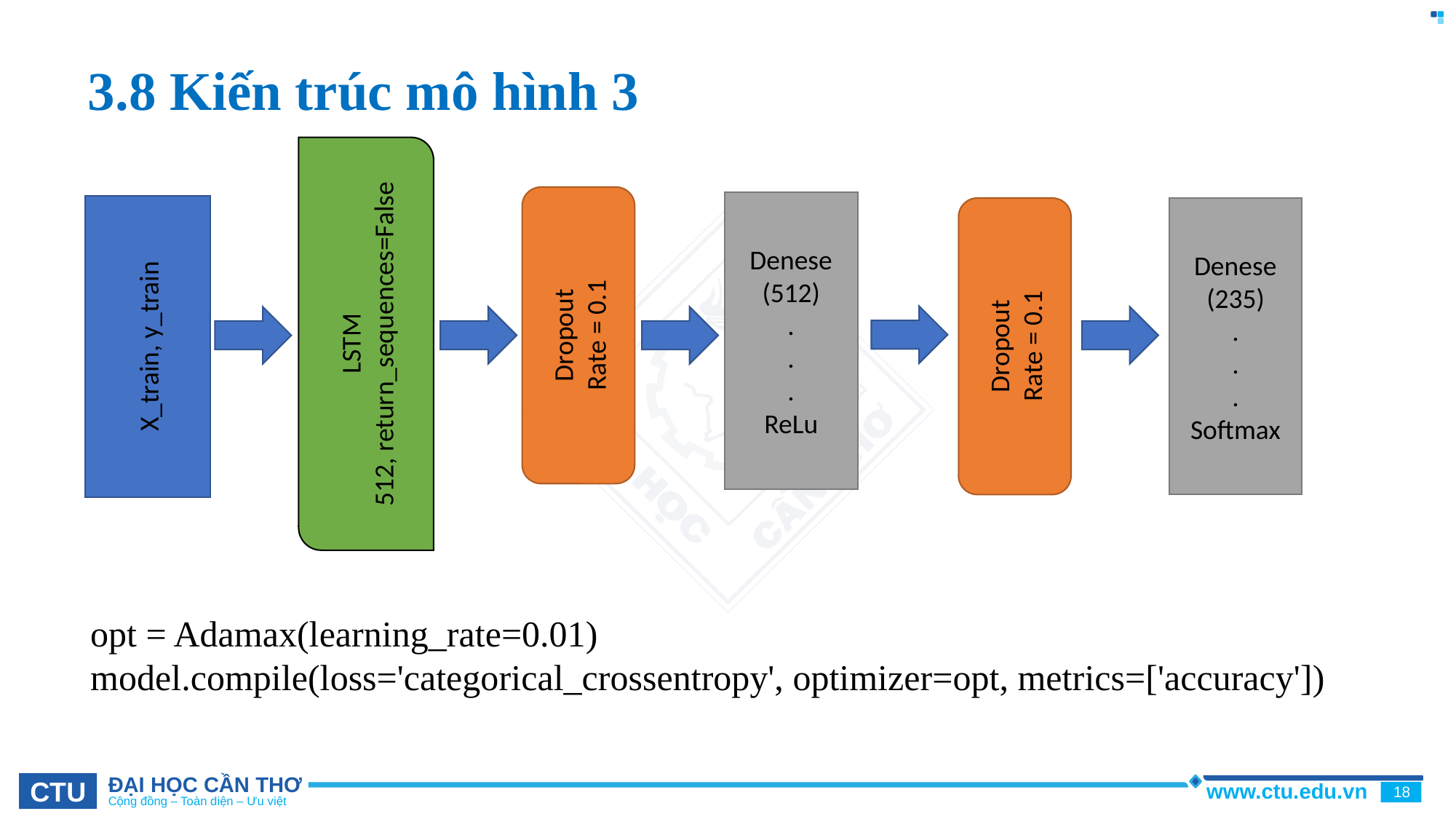

# 3.8 Kiến trúc mô hình 3
Denese
(512)
.
.
.
ReLu
Denese
(235)
.
.
.
Softmax
LSTM
512, return_sequences=False
Dropout
Rate = 0.1
X_train, y_train
Dropout
Rate = 0.1

opt = Adamax(learning_rate=0.01)
model.compile(loss='categorical_crossentropy', optimizer=opt, metrics=['accuracy'])